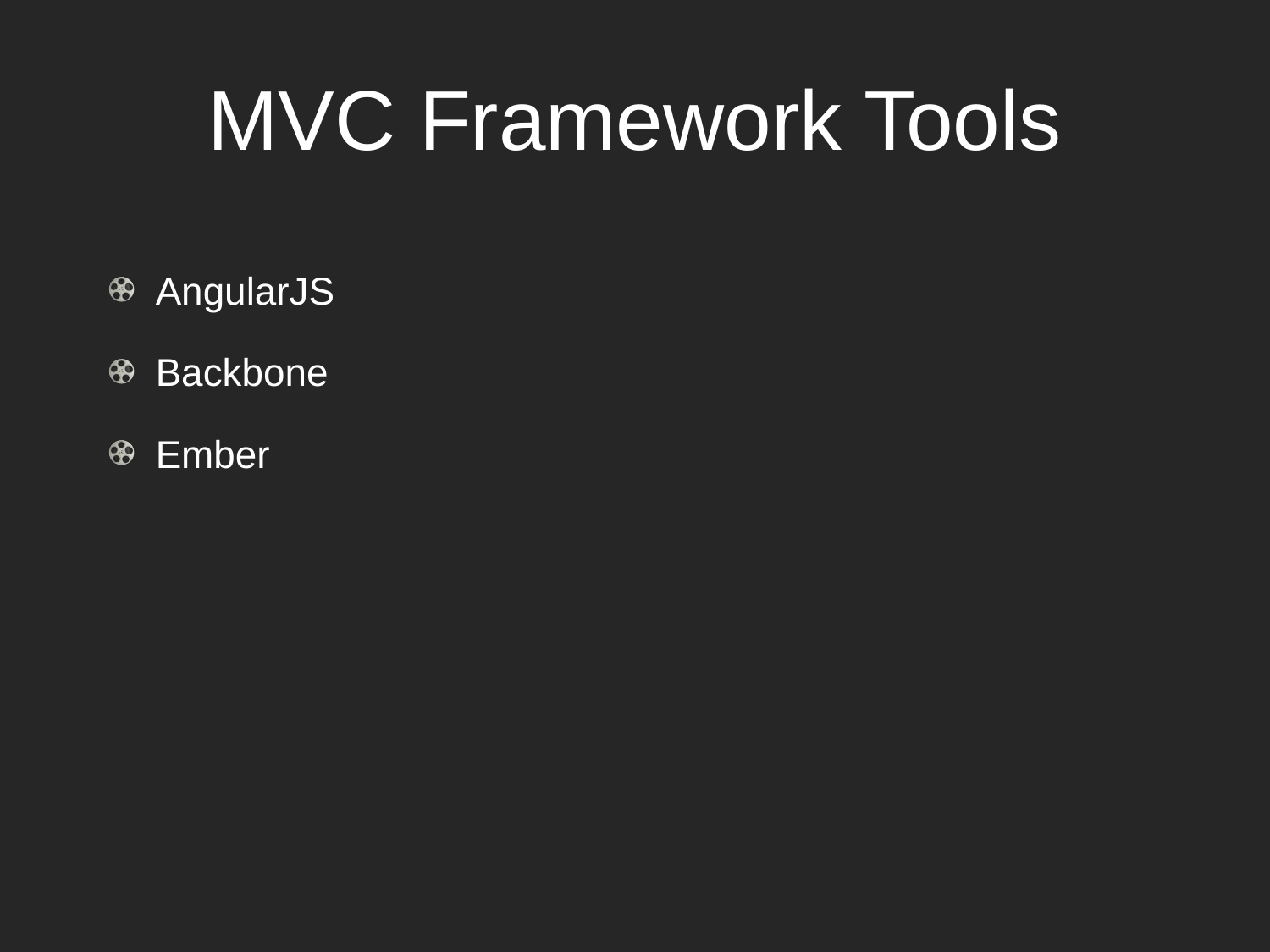

# MVC Framework Tools
AngularJS
Backbone
Ember